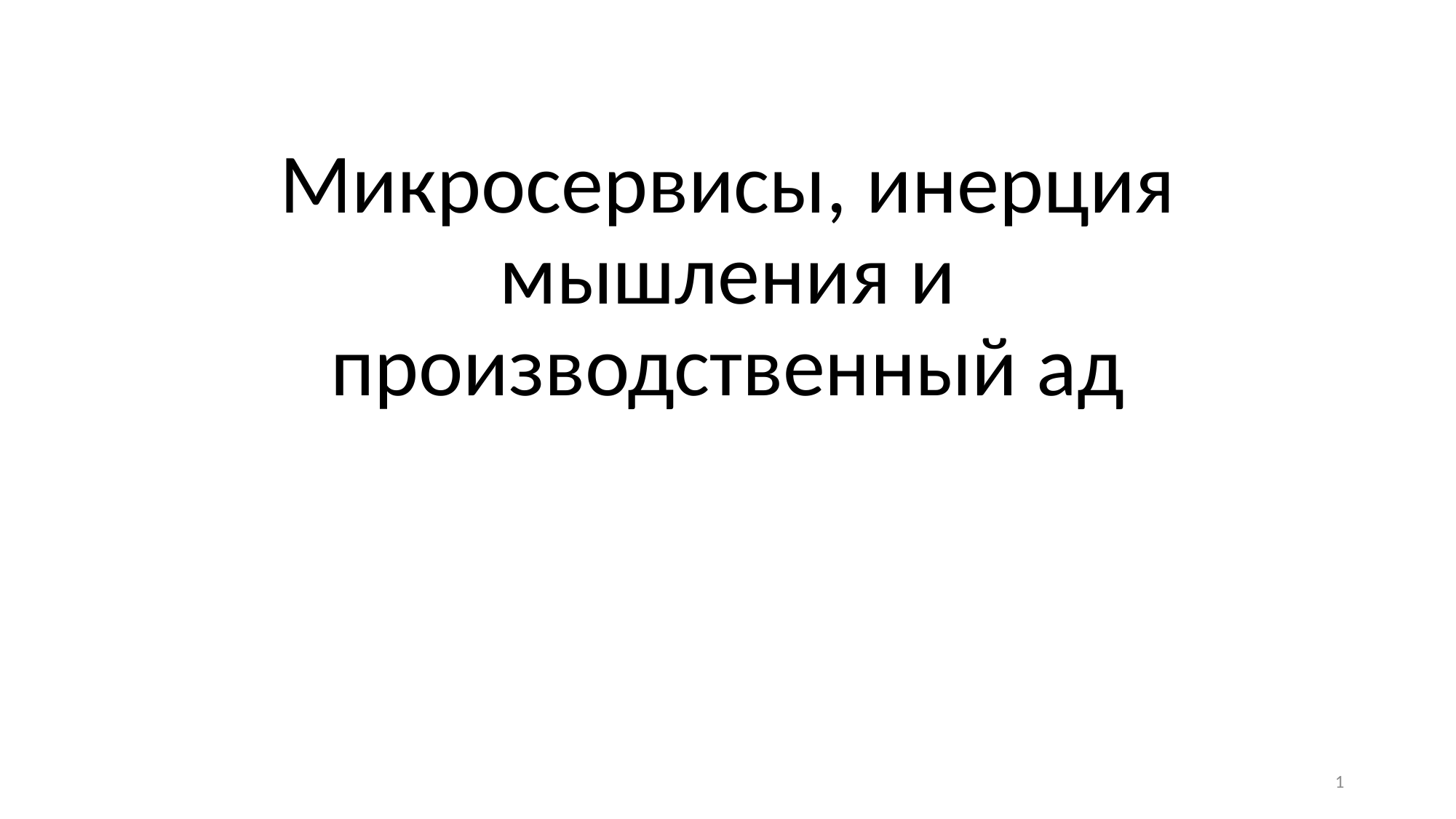

# Микросервисы, инерция мышления и производственный ад

1